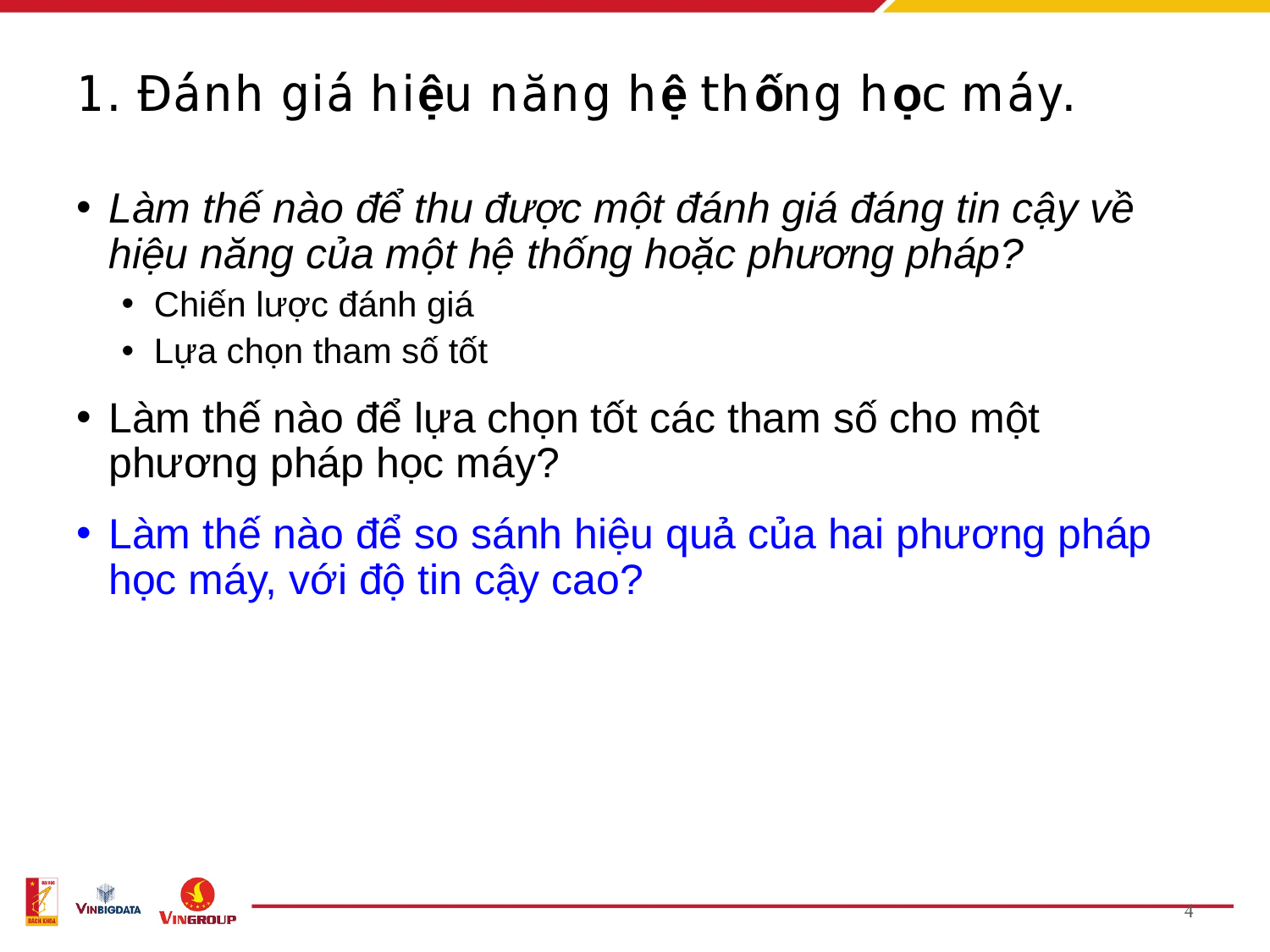

# 1. Đánh giá hiệu năng hệ thống học máy.
Làm thế nào để thu được một đánh giá đáng tin cậy về hiệu năng của một hệ thống hoặc phương pháp?
Chiến lược đánh giá
Lựa chọn tham số tốt
Làm thế nào để lựa chọn tốt các tham số cho một phương pháp học máy?
Làm thế nào để so sánh hiệu quả của hai phương pháp học máy, với độ tin cậy cao?

4